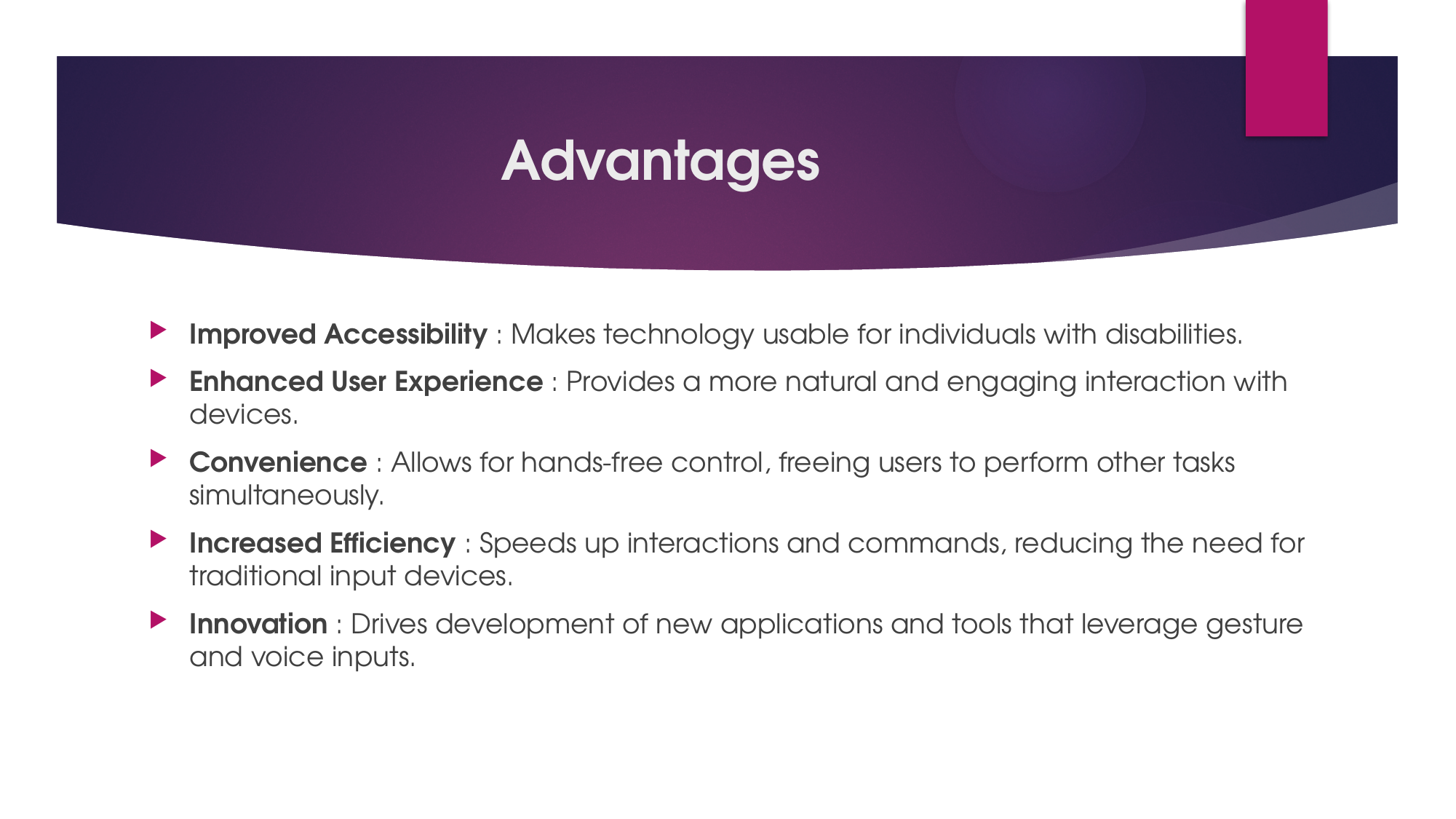

# Advantages
Improved Accessibility : Makes technology usable for individuals with disabilities.
Enhanced User Experience : Provides a more natural and engaging interaction with devices.
Convenience : Allows for hands-free control, freeing users to perform other tasks simultaneously.
Increased Efficiency : Speeds up interactions and commands, reducing the need for traditional input devices.
Innovation : Drives development of new applications and tools that leverage gesture and voice inputs.